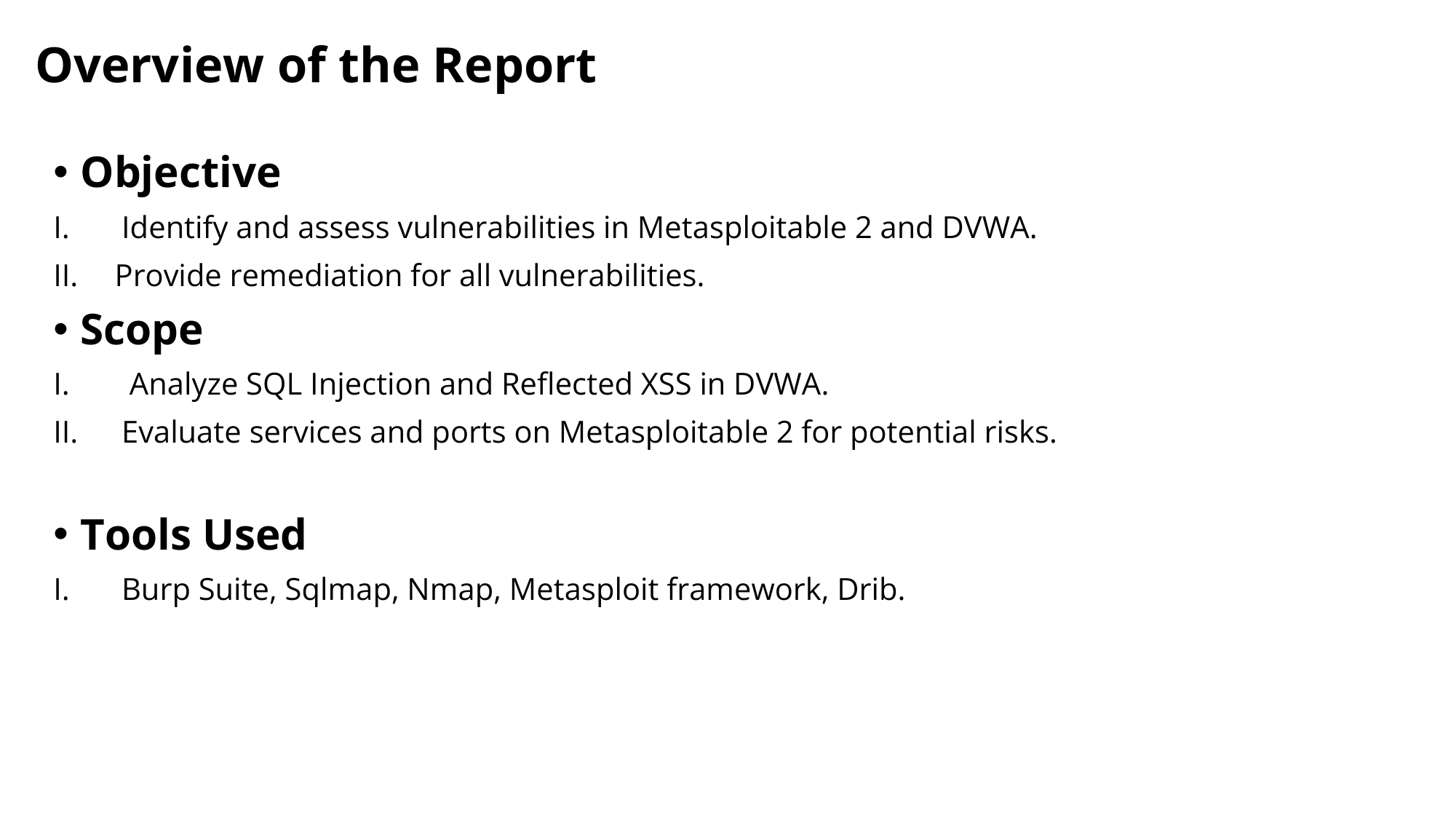

# Overview of the Report
Objective
Identify and assess vulnerabilities in Metasploitable 2 and DVWA.
Provide remediation for all vulnerabilities.
Scope
 Analyze SQL Injection and Reflected XSS in DVWA.
Evaluate services and ports on Metasploitable 2 for potential risks.

Tools Used
Burp Suite, Sqlmap, Nmap, Metasploit framework, Drib.